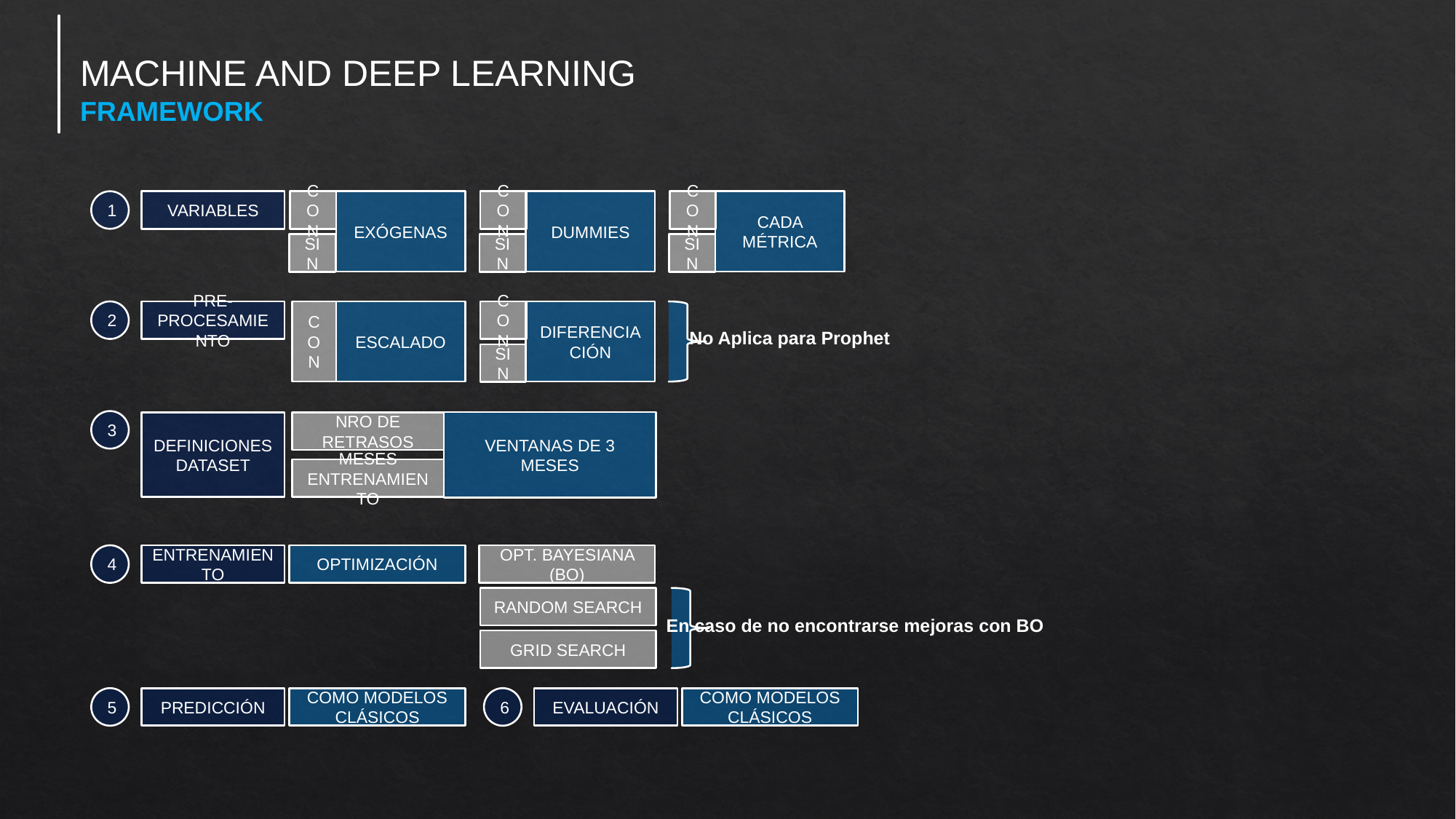

MACHINE AND DEEP LEARNING
FRAMEWORK
CON
CON
DUMMIES
CON
CADA MÉTRICA
EXÓGENAS
1
VARIABLES
SIN
SIN
SIN
2
CON
DIFERENCIACIÓN
ESCALADO

PRE-PROCESAMIENTO
CON
No Aplica para Prophet
SIN
3
VENTANAS DE 3 MESES
DEFINICIONES DATASET
NRO DE RETRASOS
MESES ENTRENAMIENTO
4
ENTRENAMIENTO
OPTIMIZACIÓN
OPT. BAYESIANA (BO)
RANDOM SEARCH

En caso de no encontrarse mejoras con BO
GRID SEARCH
5
PREDICCIÓN
COMO MODELOS CLÁSICOS
6
EVALUACIÓN
COMO MODELOS CLÁSICOS